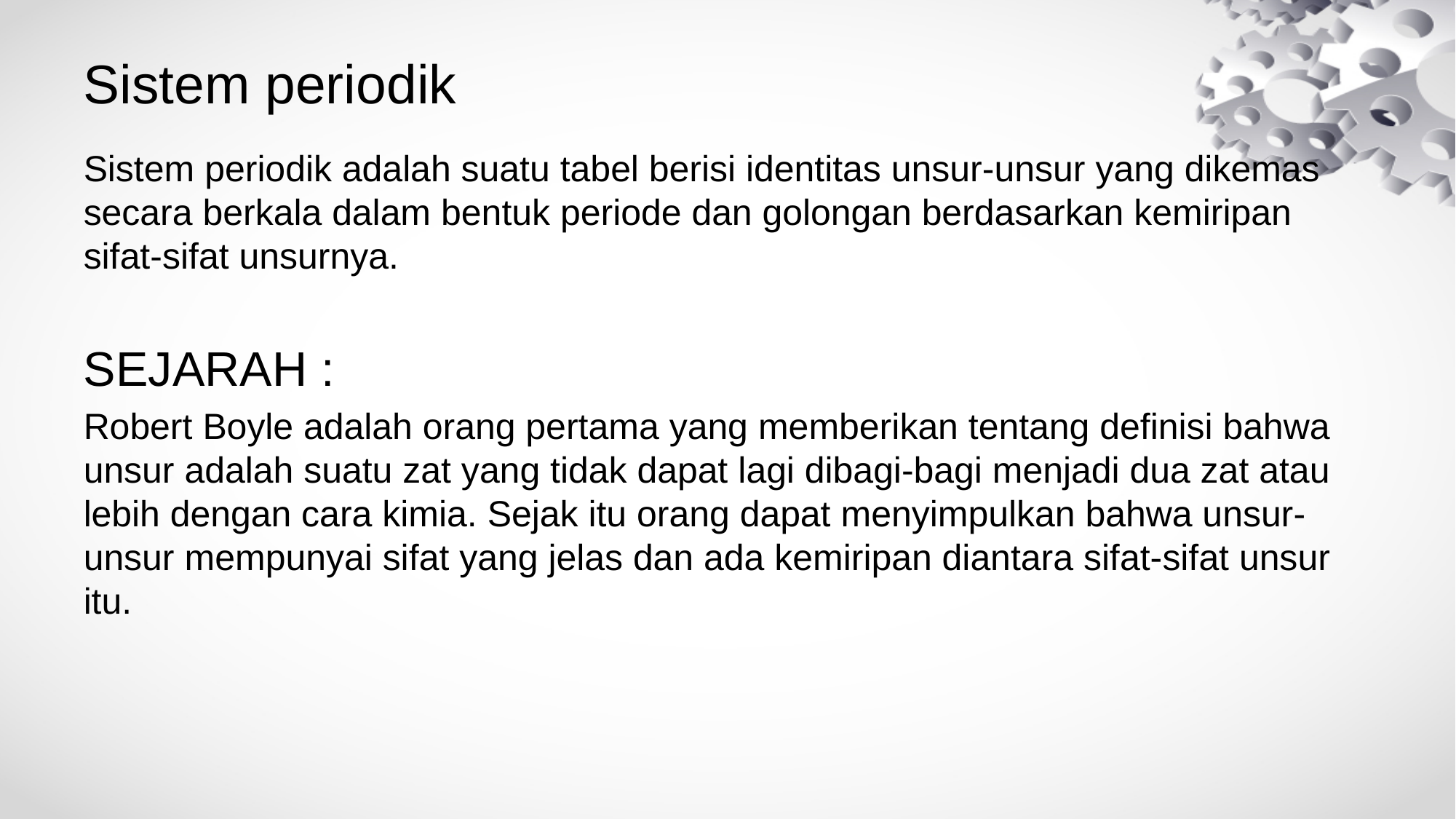

# Sistem periodik
Sistem periodik adalah suatu tabel berisi identitas unsur-unsur yang dikemas secara berkala dalam bentuk periode dan golongan berdasarkan kemiripan sifat-sifat unsurnya.

SEJARAH :
Robert Boyle adalah orang pertama yang memberikan tentang definisi bahwa unsur adalah suatu zat yang tidak dapat lagi dibagi-bagi menjadi dua zat atau lebih dengan cara kimia. Sejak itu orang dapat menyimpulkan bahwa unsur-unsur mempunyai sifat yang jelas dan ada kemiripan diantara sifat-sifat unsur itu.